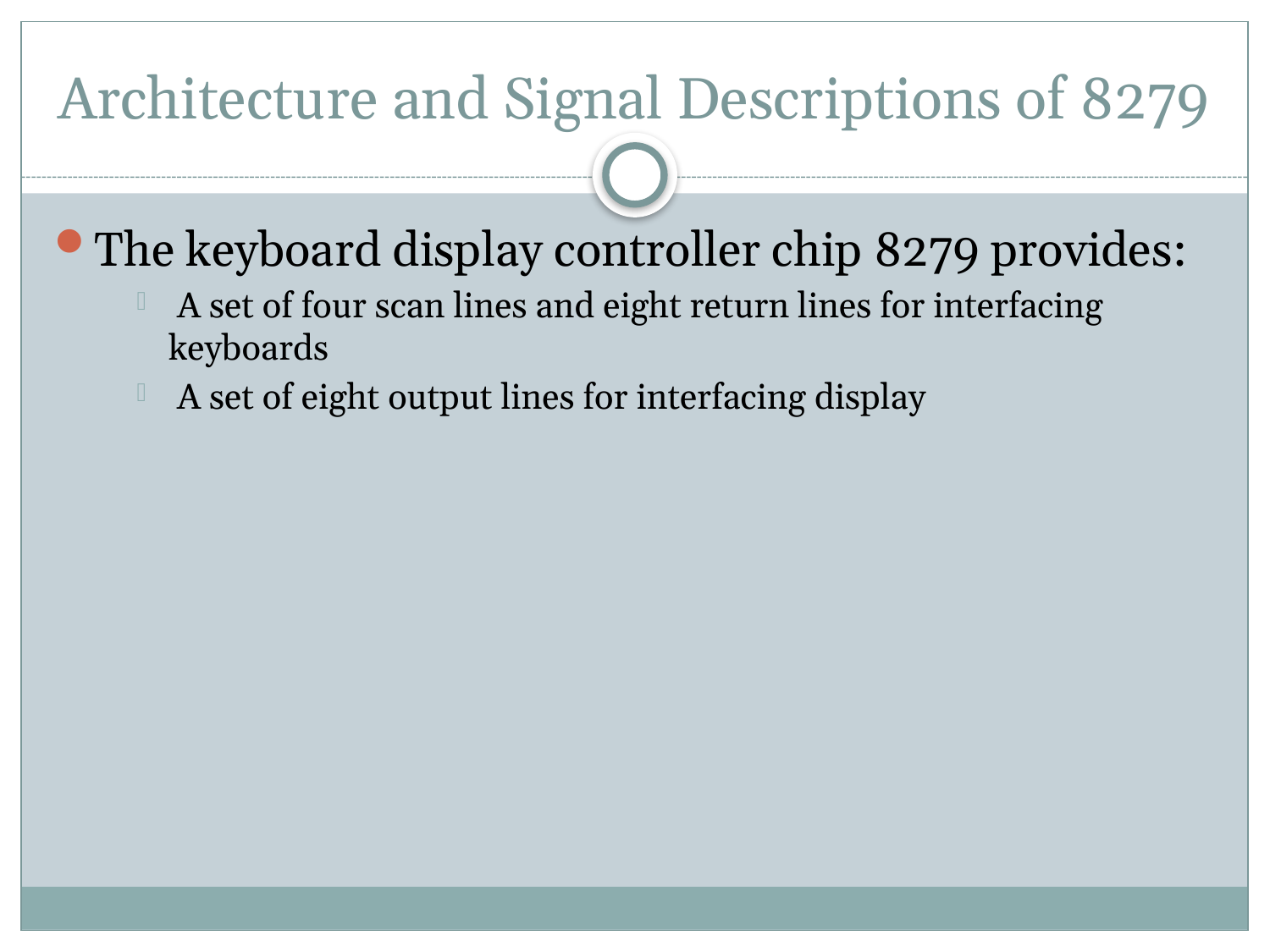

# Architecture and Signal Descriptions of 8279
The keyboard display controller chip 8279 provides:
 A set of four scan lines and eight return lines for interfacing keyboards
 A set of eight output lines for interfacing display